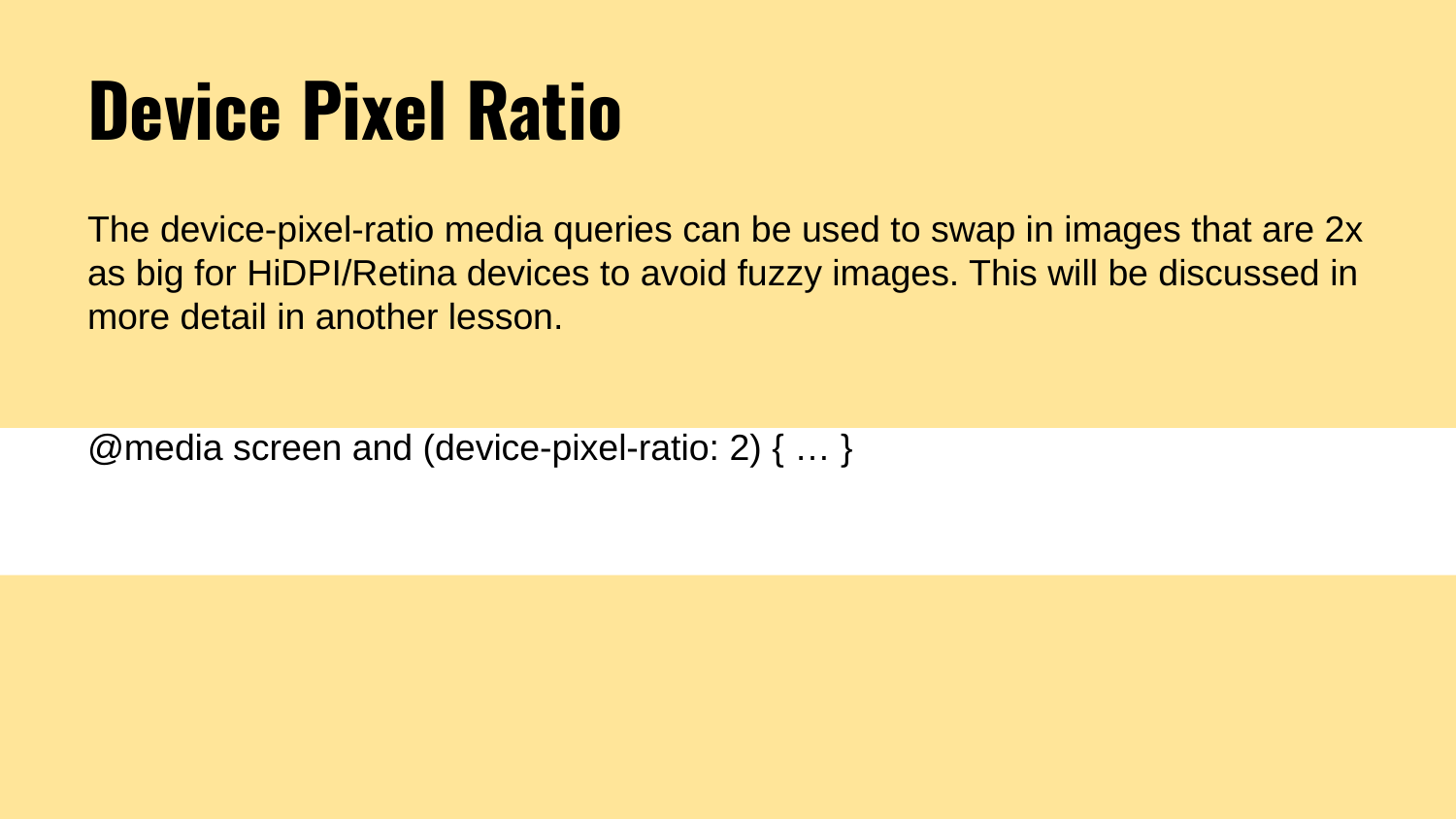

# Device Pixel Ratio
The device-pixel-ratio media queries can be used to swap in images that are 2x as big for HiDPI/Retina devices to avoid fuzzy images. This will be discussed in more detail in another lesson.

@media screen and (device-pixel-ratio: 2) { … }